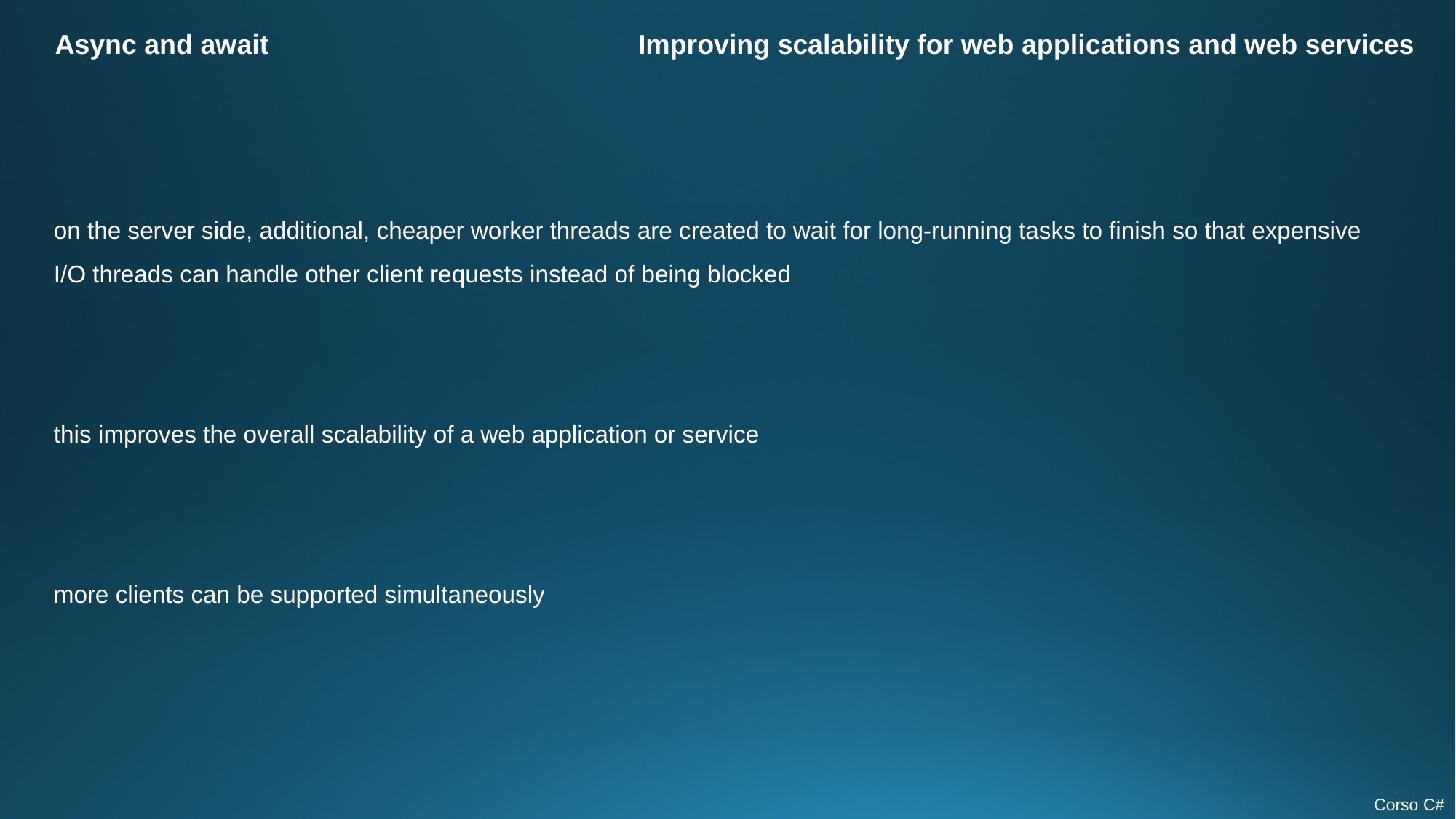

Async and await
Improving scalability for web applications and web services
on the server side, additional, cheaper worker threads are created to wait for long-running tasks to finish so that expensive I/O threads can handle other client requests instead of being blocked

this improves the overall scalability of a web application or service

more clients can be supported simultaneously
Corso C#